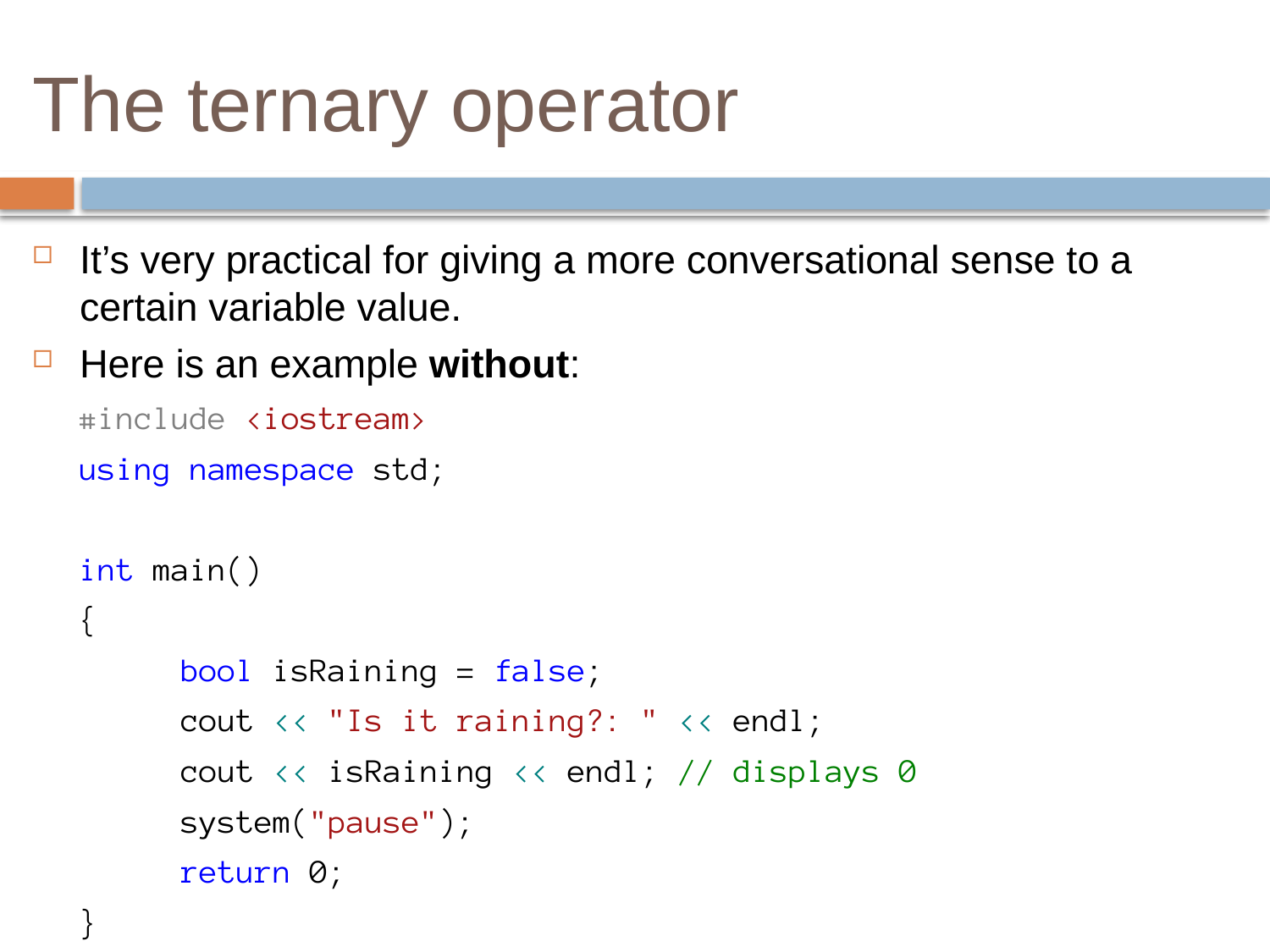

The ternary operator
It’s very practical for giving a more conversational sense to a certain variable value.
Here is an example without:
	#include <iostream>
	using namespace std;

	int main()
	{
		bool isRaining = false;
		cout << "Is it raining?: " << endl;
		cout << isRaining << endl; // displays 0
		system("pause");
		return 0;
	}